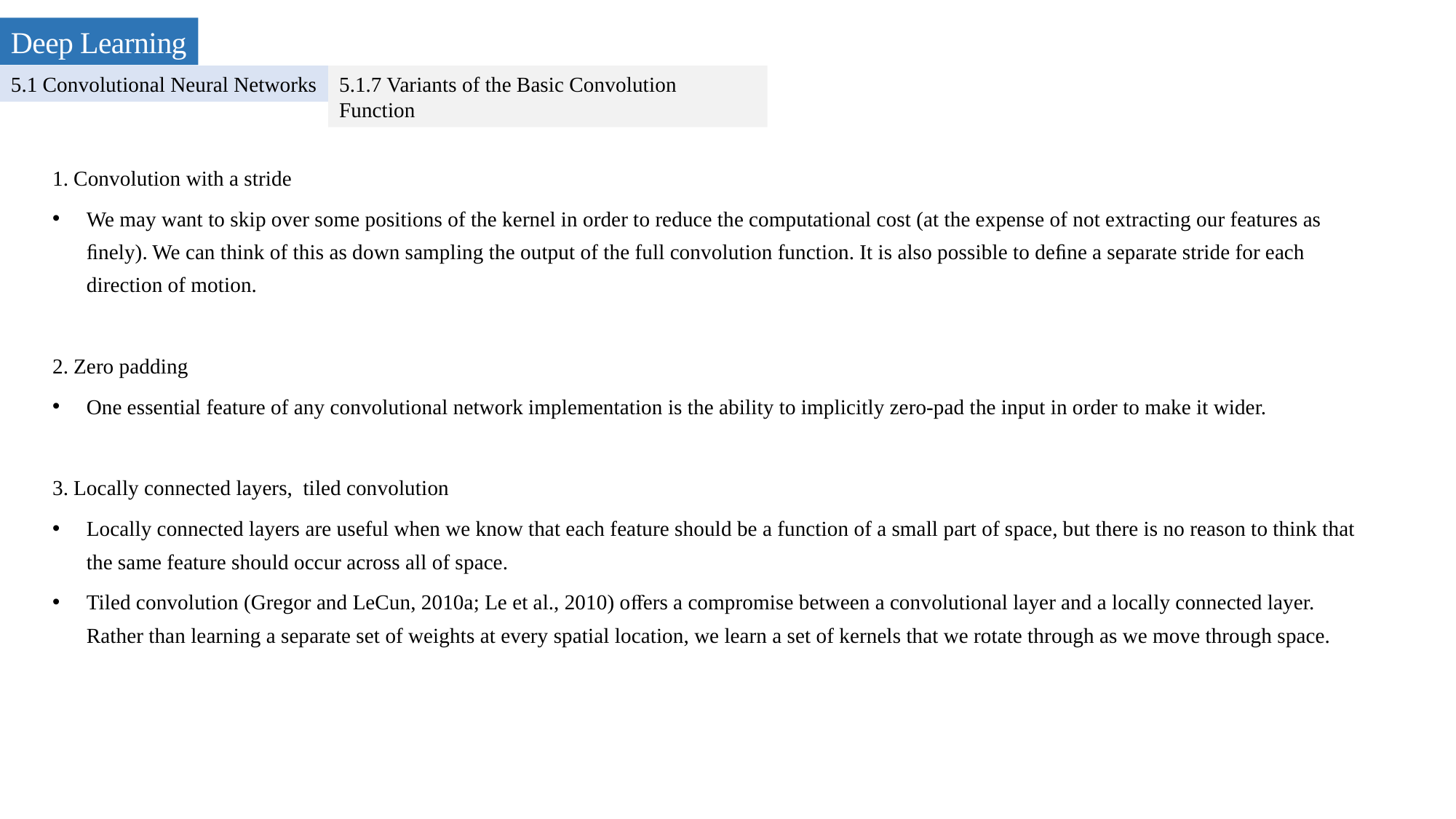

Deep Learning
5.1 Convolutional Neural Networks
5.1.7 Variants of the Basic Convolution Function

1. Convolution with a stride
We may want to skip over some positions of the kernel in order to reduce the computational cost (at the expense of not extracting our features as ﬁnely). We can think of this as down sampling the output of the full convolution function. It is also possible to deﬁne a separate stride for each direction of motion.

2. Zero padding
One essential feature of any convolutional network implementation is the ability to implicitly zero-pad the input in order to make it wider.

3. Locally connected layers,  tiled convolution
Locally connected layers are useful when we know that each feature should be a function of a small part of space, but there is no reason to think that the same feature should occur across all of space.
Tiled convolution (Gregor and LeCun, 2010a; Le et al., 2010) oﬀers a compromise between a convolutional layer and a locally connected layer. Rather than learning a separate set of weights at every spatial location, we learn a set of kernels that we rotate through as we move through space.